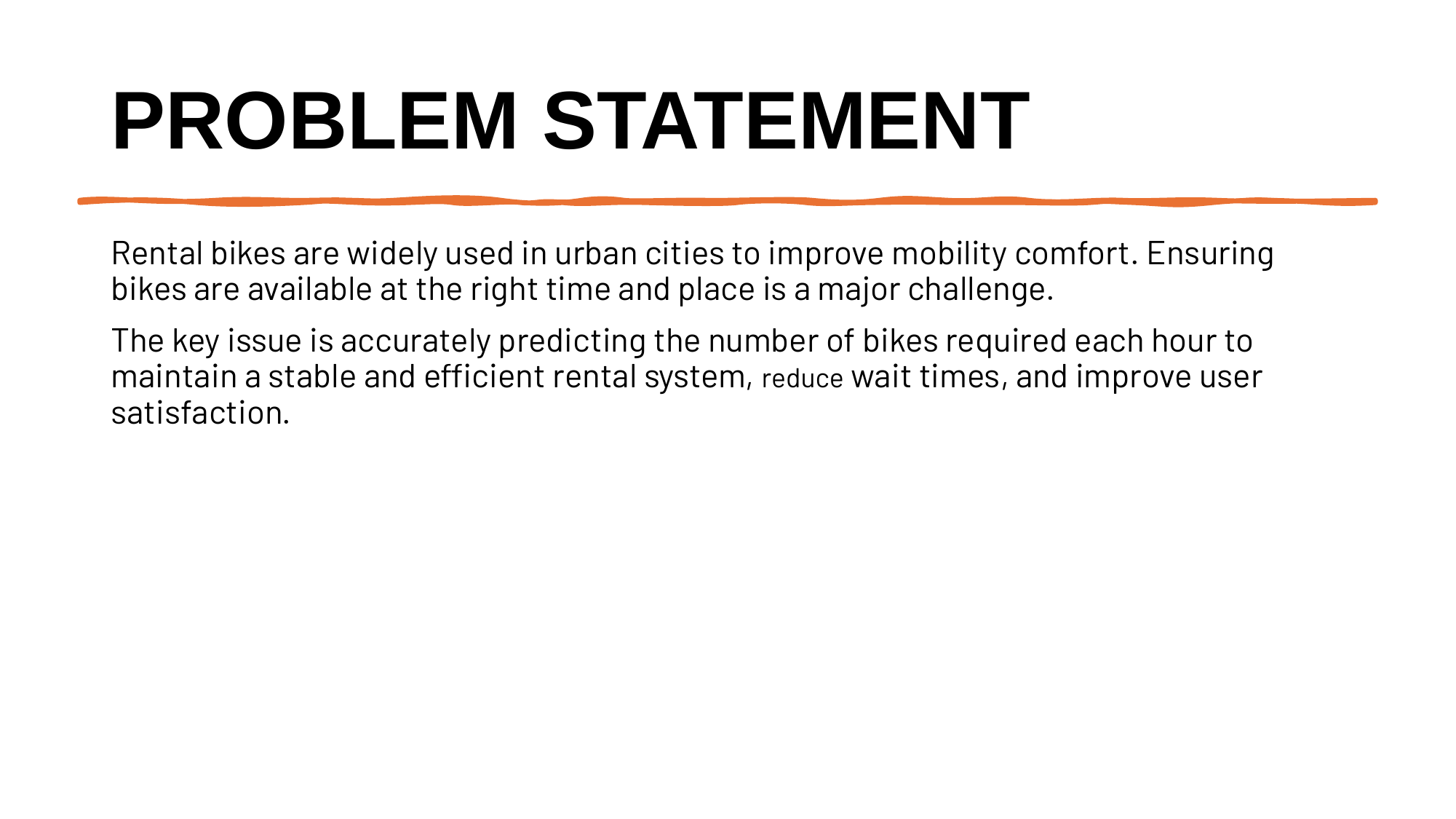

# Problem Statement

Rental bikes are widely used in urban cities to improve mobility comfort. Ensuring bikes are available at the right time and place is a major challenge.
The key issue is accurately predicting the number of bikes required each hour to maintain a stable and efficient rental system, reduce wait times, and improve user satisfaction.